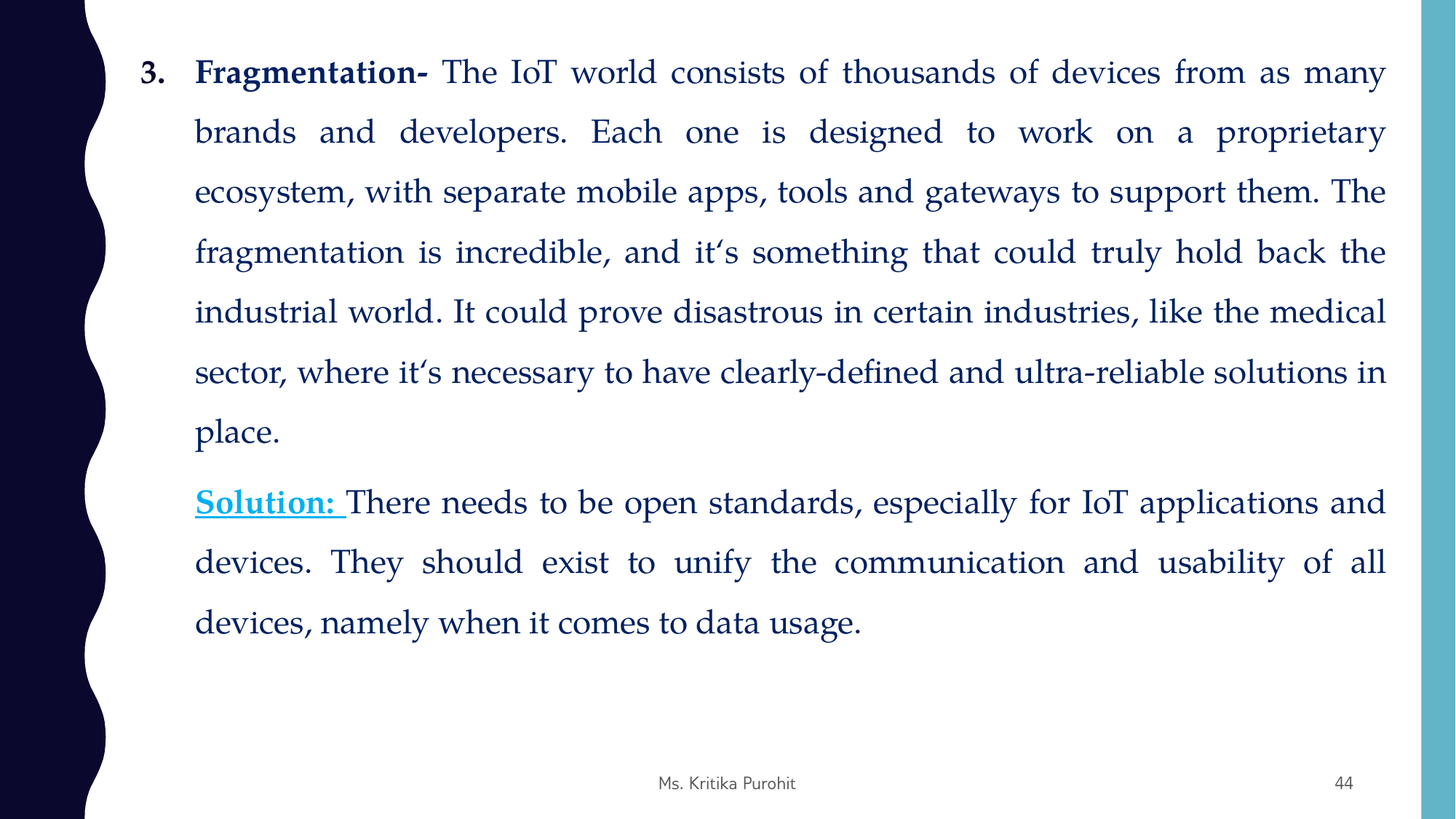

Fragmentation- The IoT world consists of thousands of devices from as many brands and developers. Each one is designed to work on a proprietary ecosystem, with separate mobile apps, tools and gateways to support them. The fragmentation is incredible, and it‘s something that could truly hold back the industrial world. It could prove disastrous in certain industries, like the medical sector, where it‘s necessary to have clearly-defined and ultra-reliable solutions in place.
Solution: There needs to be open standards, especially for IoT applications and devices. They should exist to unify the communication and usability of all devices, namely when it comes to data usage.
Ms. Kritika Purohit
44